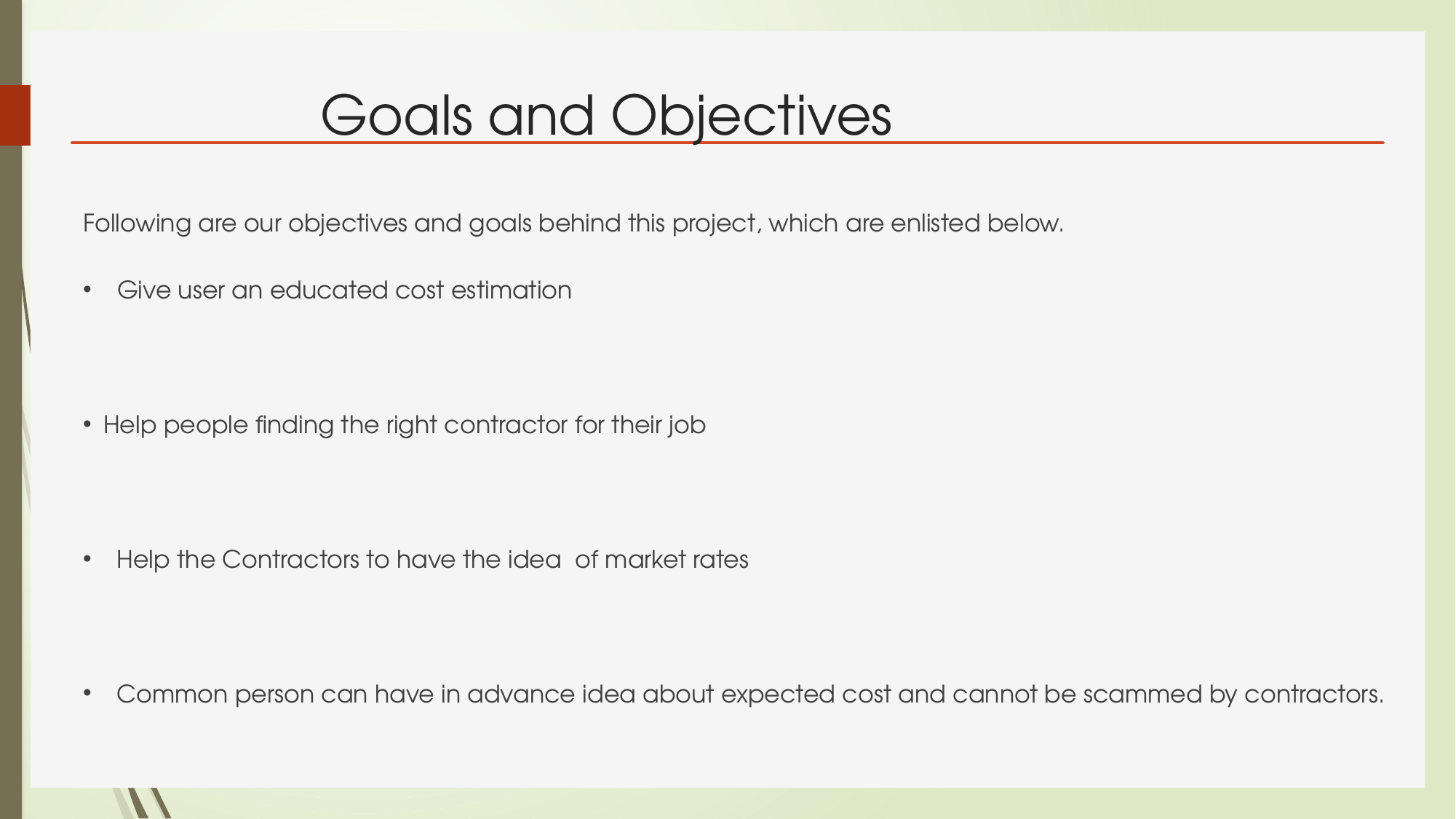

# Goals and Objectives
Following are our objectives and goals behind this project, which are enlisted below.
Give user an educated cost estimation

Help people finding the right contractor for their job

  Help the Contractors to have the idea  of market rates

  Common person can have in advance idea about expected cost and cannot be scammed by contractors.